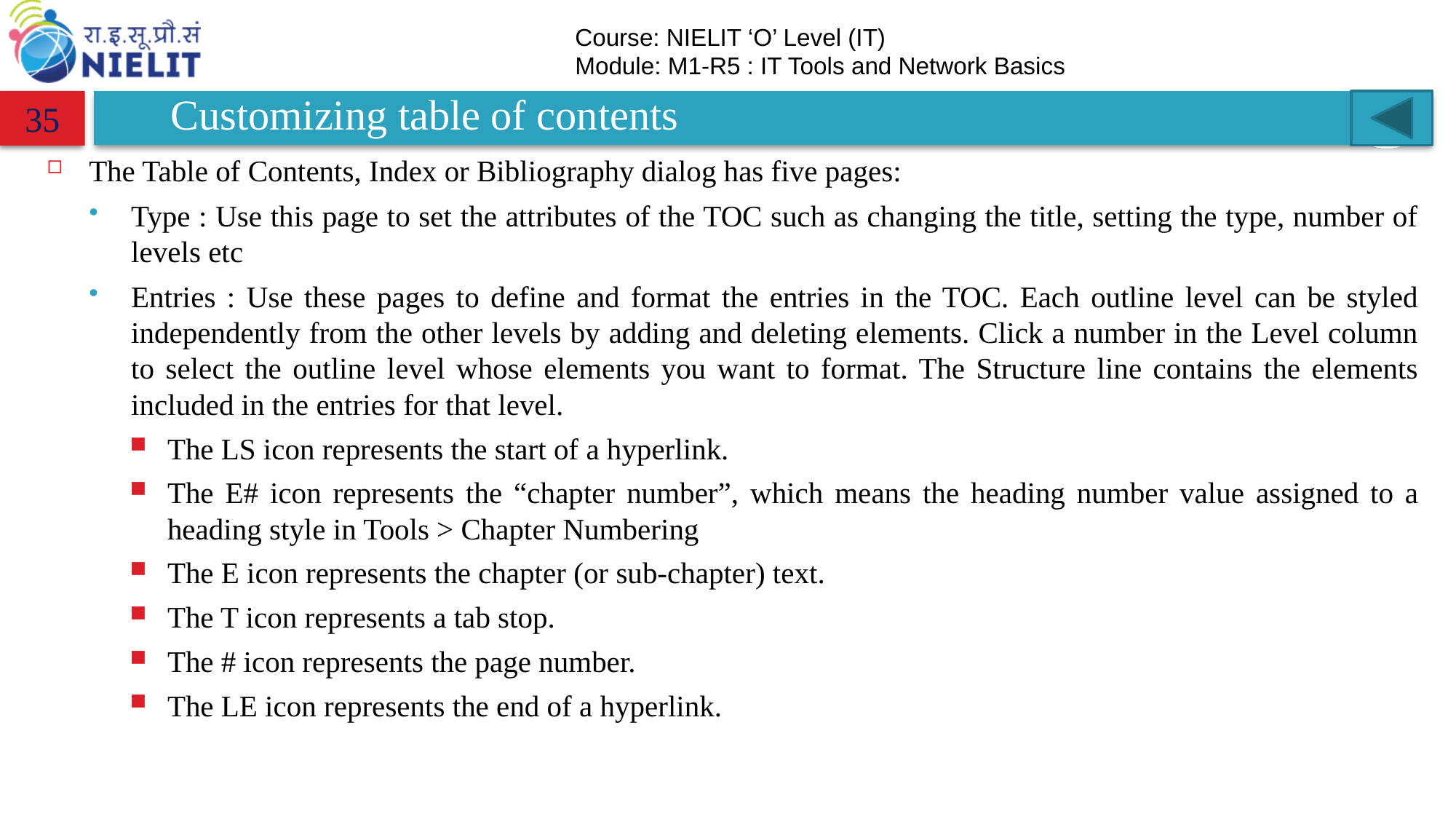

# Customizing table of contents
35
The Table of Contents, Index or Bibliography dialog has five pages:
Type : Use this page to set the attributes of the TOC such as changing the title, setting the type, number of levels etc
Entries : Use these pages to define and format the entries in the TOC. Each outline level can be styled independently from the other levels by adding and deleting elements. Click a number in the Level column to select the outline level whose elements you want to format. The Structure line contains the elements included in the entries for that level.
The LS icon represents the start of a hyperlink.
The E# icon represents the “chapter number”, which means the heading number value assigned to a heading style in Tools > Chapter Numbering
The E icon represents the chapter (or sub-chapter) text.
The T icon represents a tab stop.
The # icon represents the page number.
The LE icon represents the end of a hyperlink.